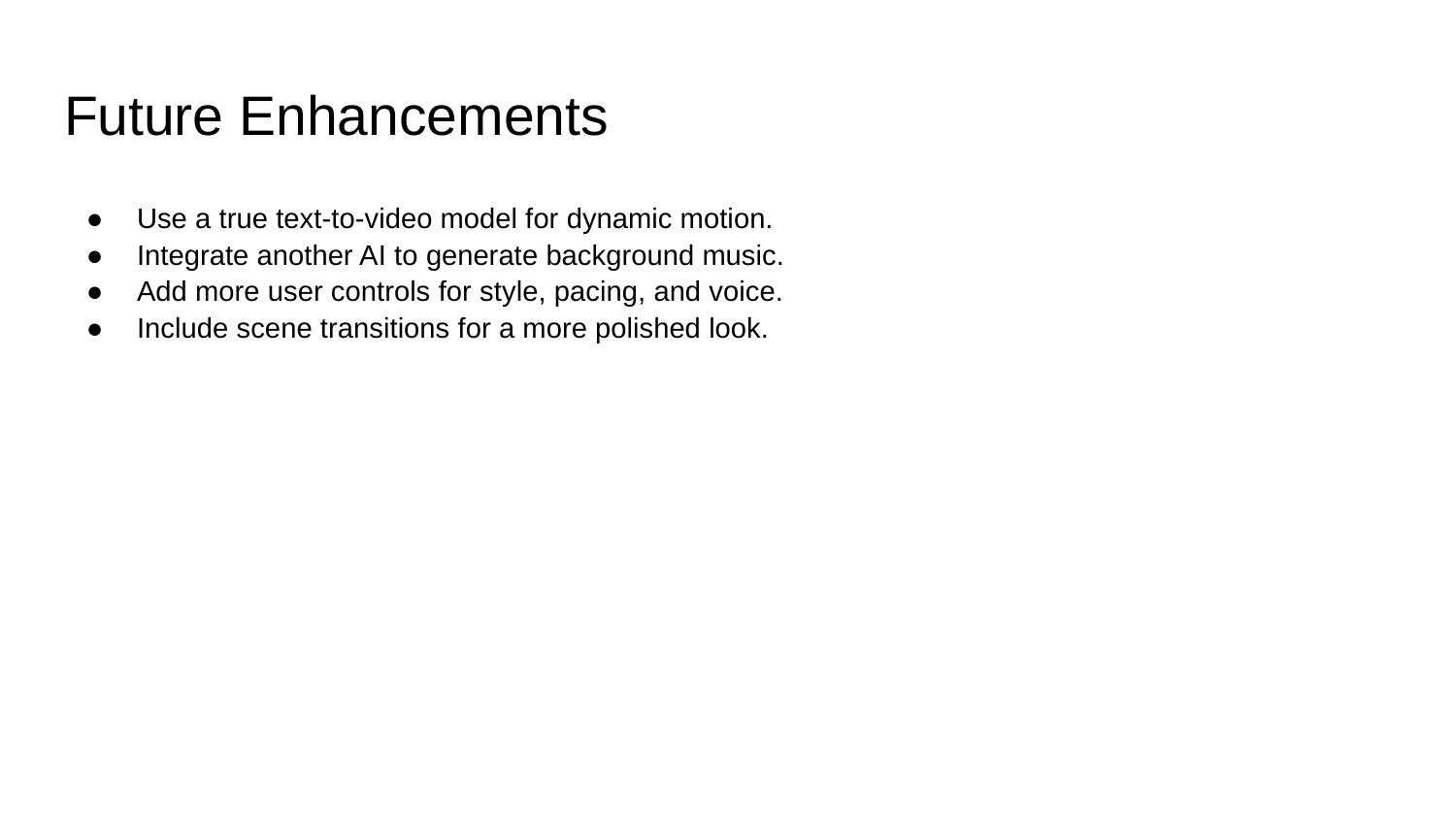

# Future Enhancements
Use a true text-to-video model for dynamic motion.
Integrate another AI to generate background music.
Add more user controls for style, pacing, and voice.
Include scene transitions for a more polished look.